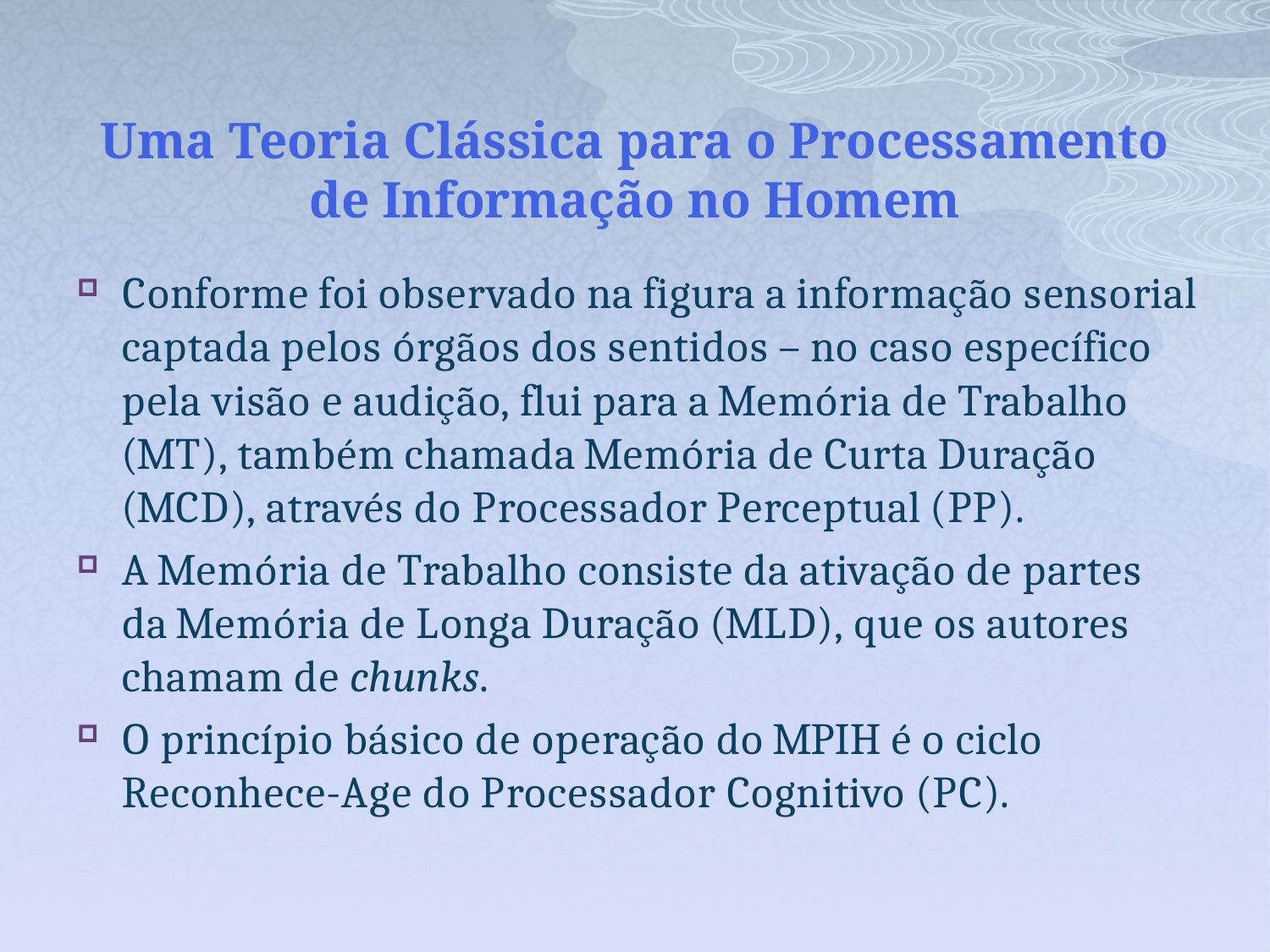

# Uma Teoria Clássica para o Processamento de Informação no Homem
Conforme foi observado na figura a informação sensorial captada pelos órgãos dos sentidos – no caso específico pela visão e audição, flui para a Memória de Trabalho (MT), também chamada Memória de Curta Duração (MCD), através do Processador Perceptual (PP).
A Memória de Trabalho consiste da ativação de partes da Memória de Longa Duração (MLD), que os autores chamam de chunks.
O princípio básico de operação do MPIH é o ciclo Reconhece-Age do Processador Cognitivo (PC).